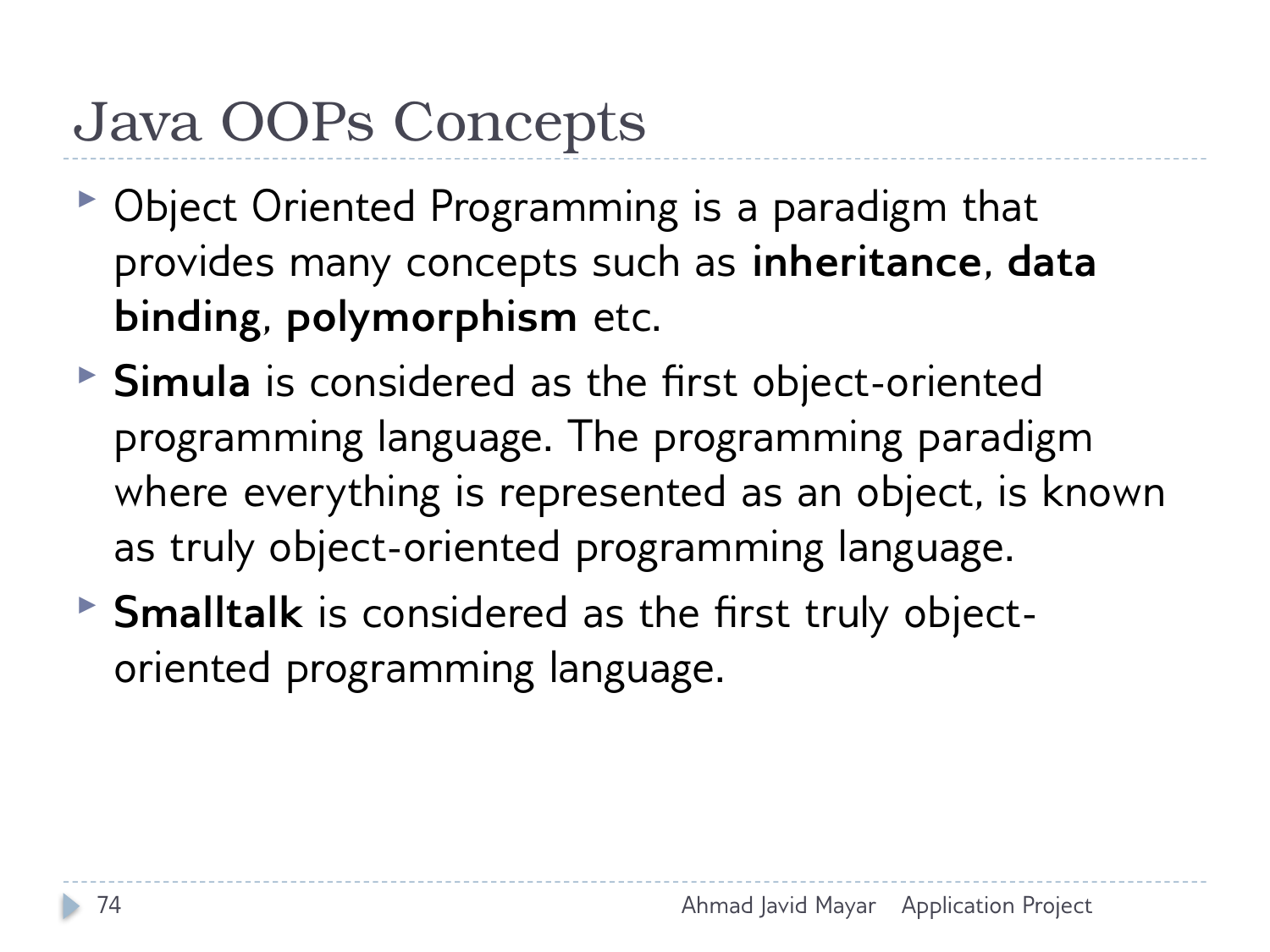

# Java OOPs Concepts
Object Oriented Programming is a paradigm that provides many concepts such as inheritance, data binding, polymorphism etc.
Simula is considered as the first object-oriented programming language. The programming paradigm where everything is represented as an object, is known as truly object-oriented programming language.
Smalltalk is considered as the first truly object-oriented programming language.
74
Ahmad Javid Mayar
Application Project